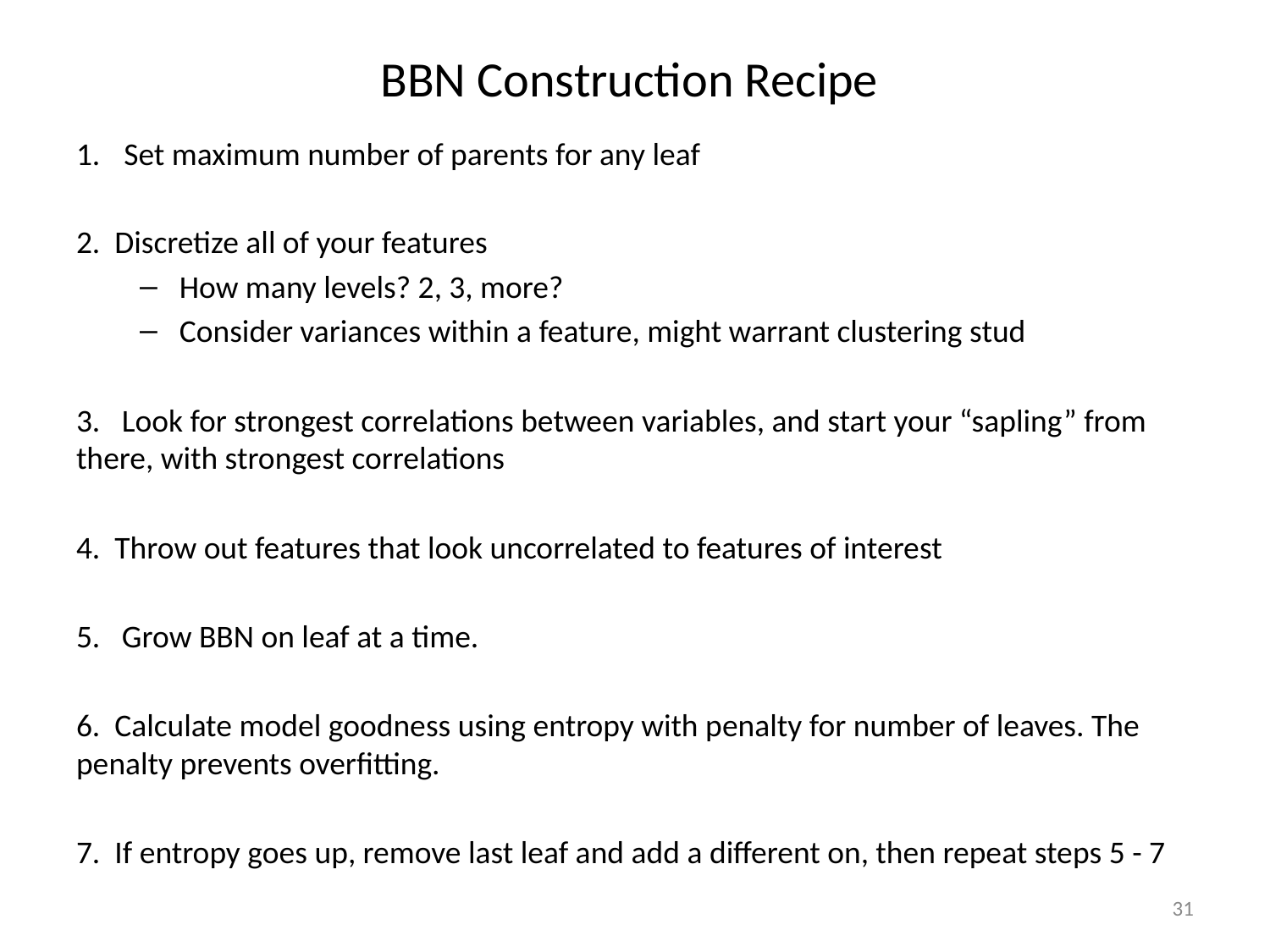

# BBN Construction Recipe
Set maximum number of parents for any leaf

2.  Discretize all of your features
How many levels? 2, 3, more?
Consider variances within a feature, might warrant clustering stud

3.   Look for strongest correlations between variables, and start your “sapling” from there, with strongest correlations

4.  Throw out features that look uncorrelated to features of interest

5.   Grow BBN on leaf at a time.

6.  Calculate model goodness using entropy with penalty for number of leaves. The penalty prevents overfitting.

7.  If entropy goes up, remove last leaf and add a different on, then repeat steps 5 - 7

31